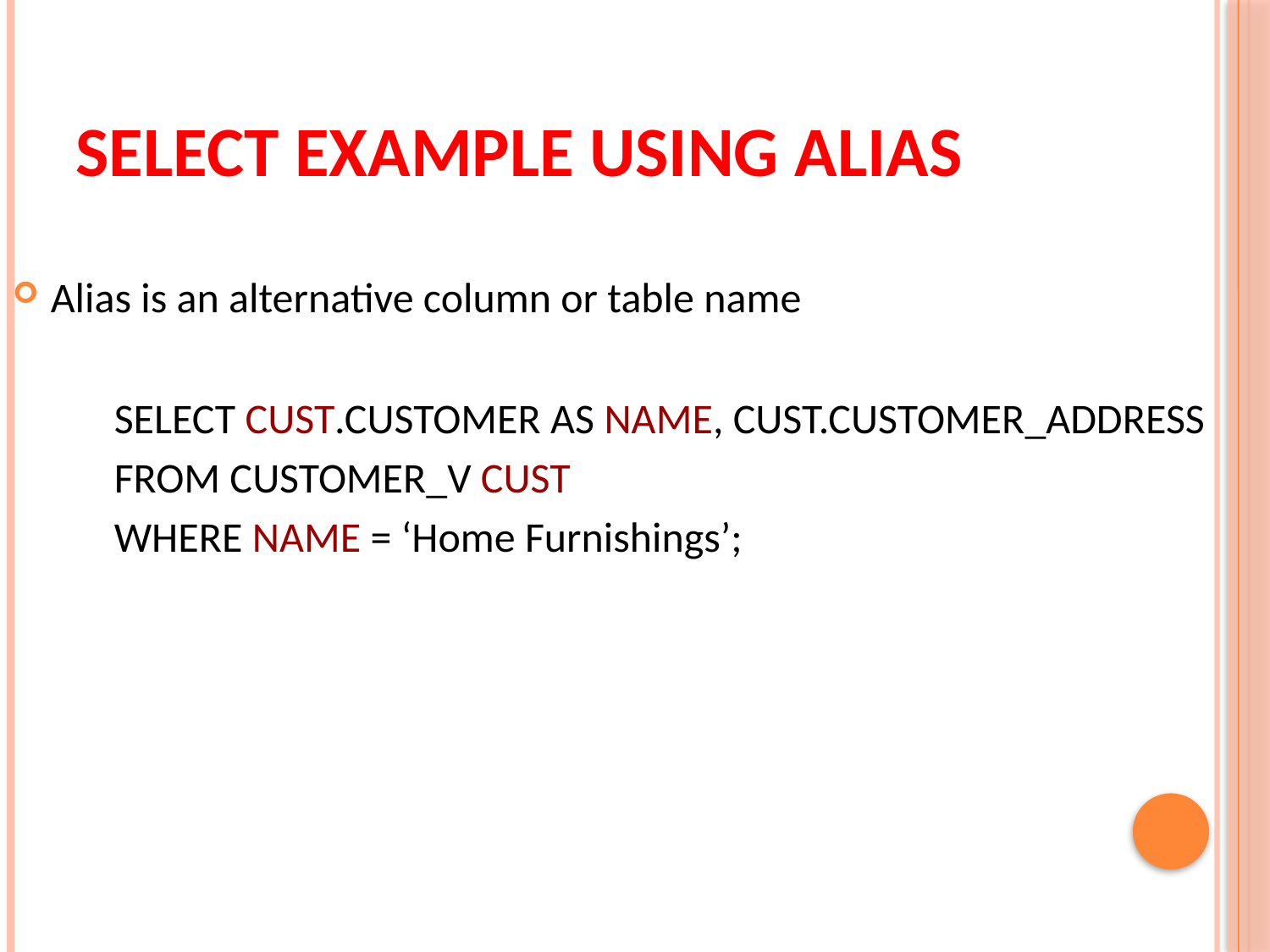

# SELECT Example using Alias
Alias is an alternative column or table name

SELECT CUST.CUSTOMER AS NAME, CUST.CUSTOMER_ADDRESS
FROM CUSTOMER_V CUST
WHERE NAME = ‘Home Furnishings’;